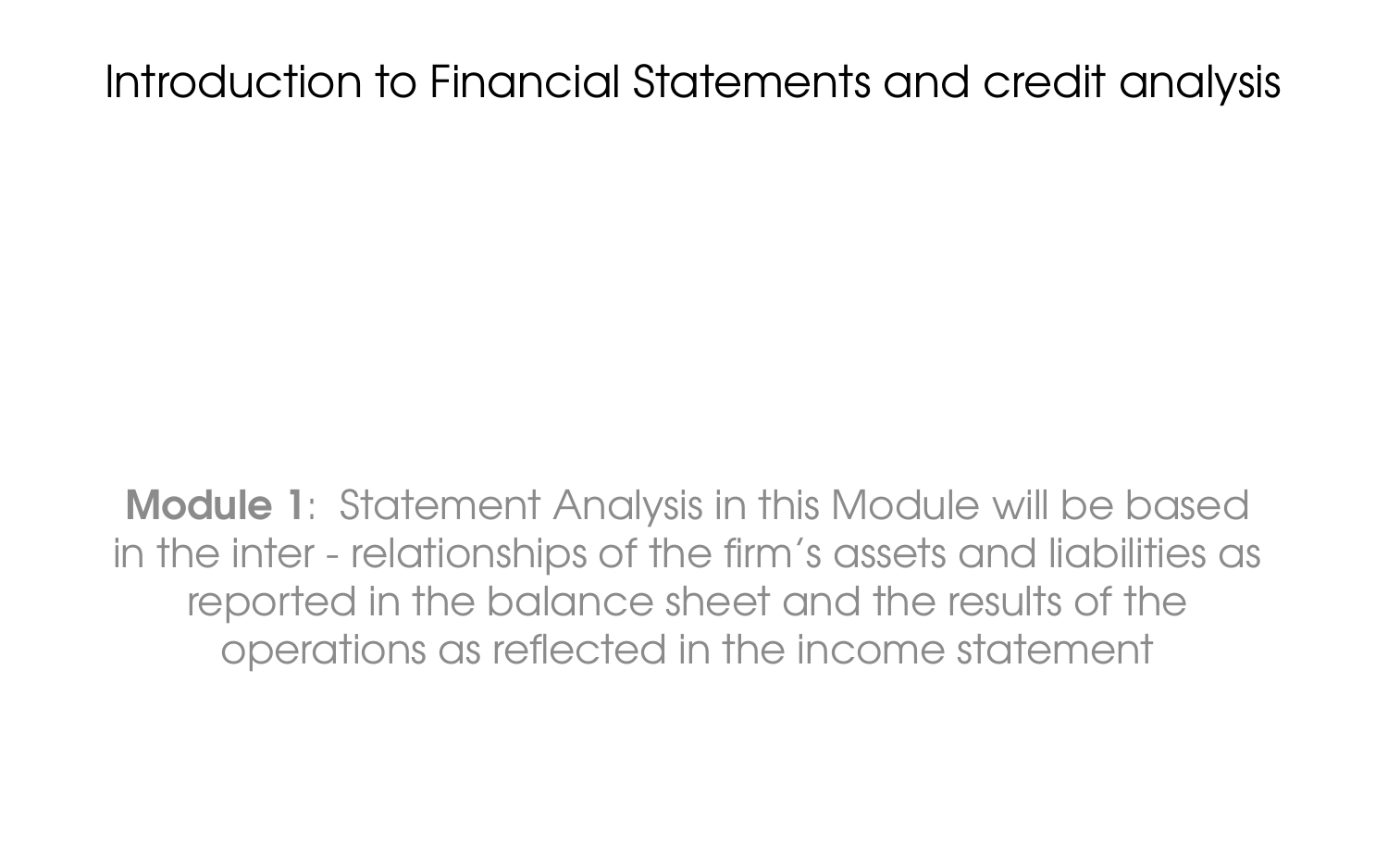

# Introduction to Financial Statements and credit analysis
Module 1:  Statement Analysis in this Module will be based in the inter - relationships of the firm’s assets and liabilities as reported in the balance sheet and the results of the operations as reflected in the income statement